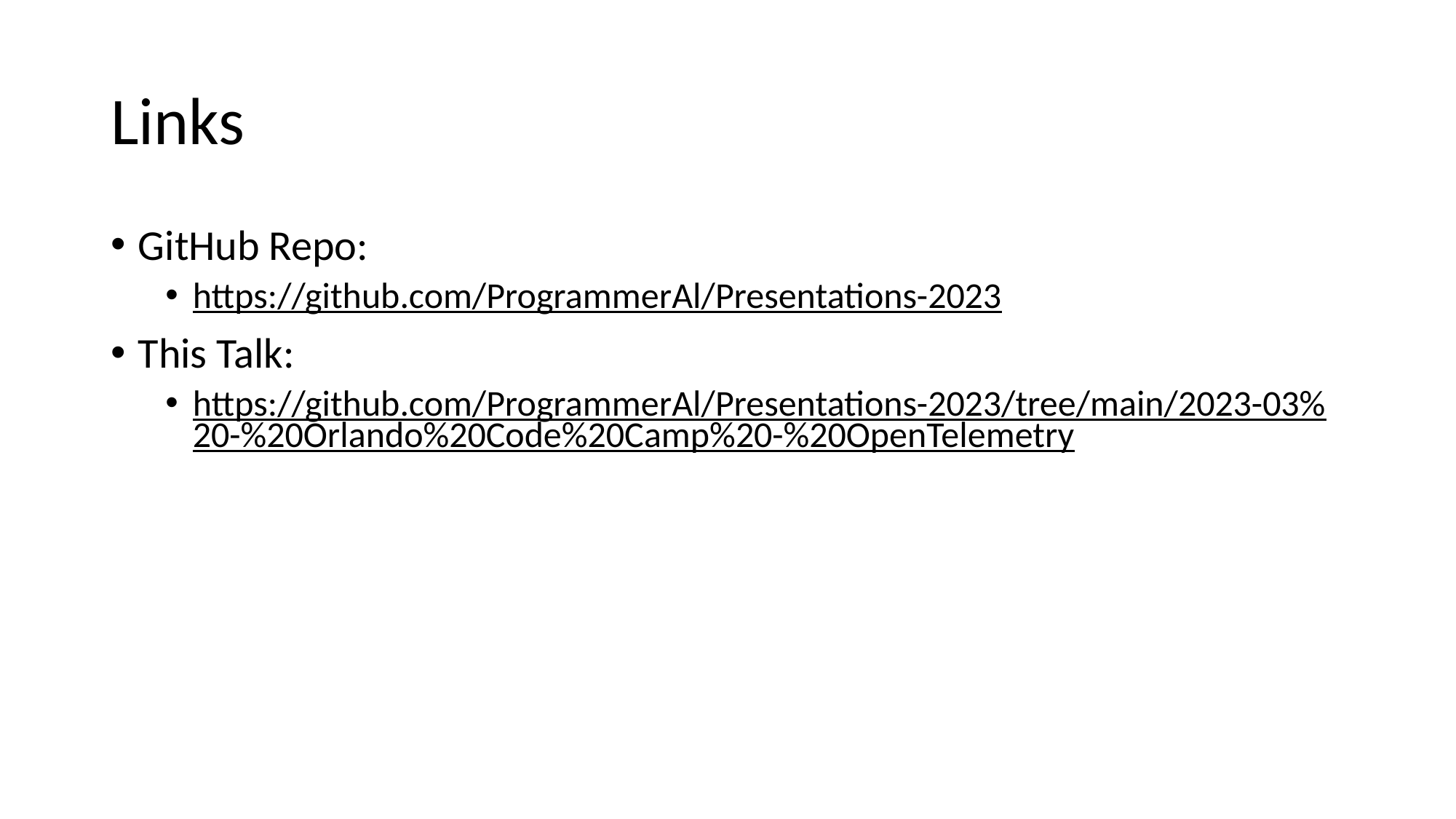

# Links
GitHub Repo:
https://github.com/ProgrammerAl/Presentations-2023
This Talk:
https://github.com/ProgrammerAl/Presentations-2023/tree/main/2023-03%20-%20Orlando%20Code%20Camp%20-%20OpenTelemetry